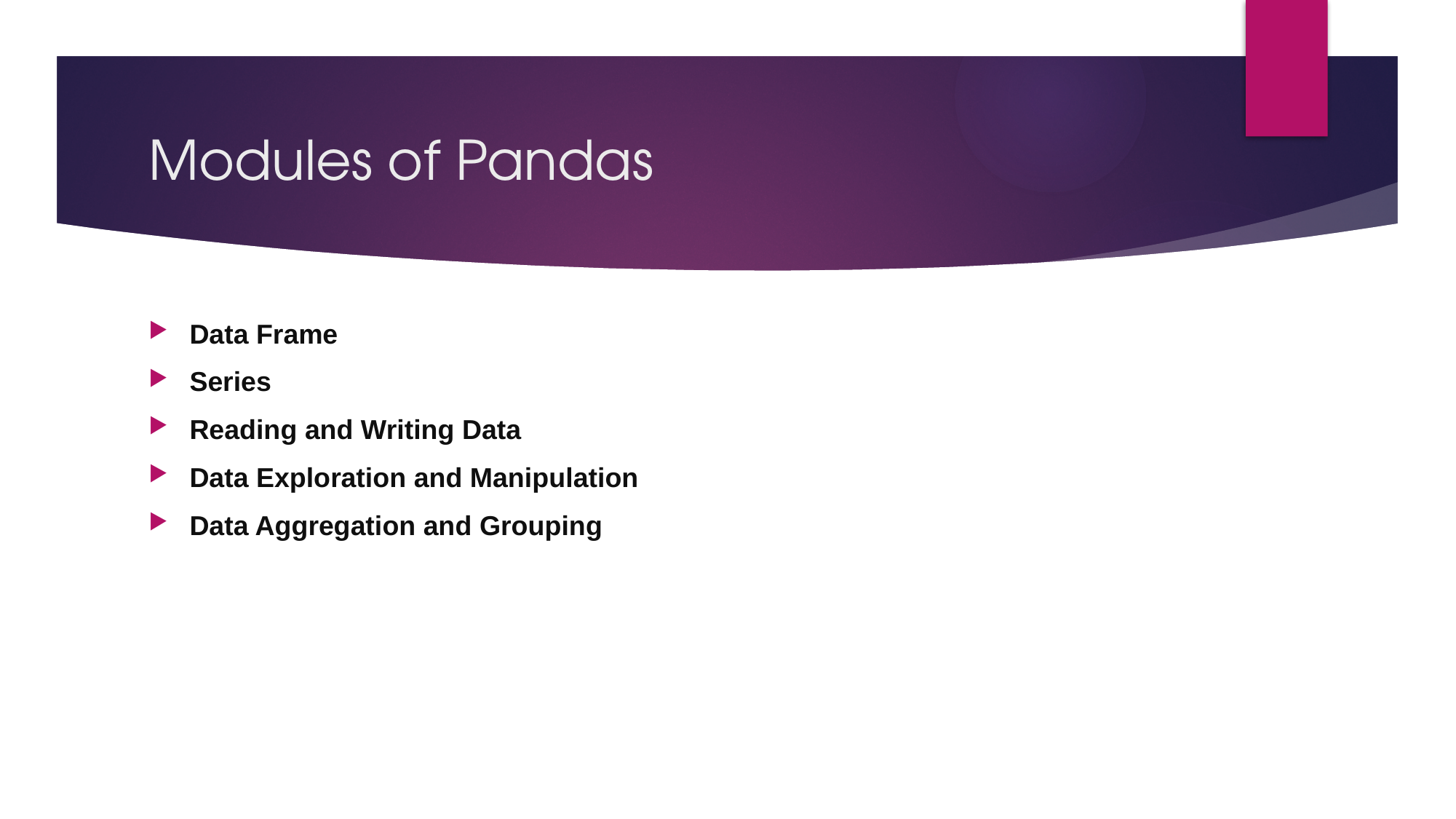

# Modules of Pandas
Data Frame
Series
Reading and Writing Data
Data Exploration and Manipulation
Data Aggregation and Grouping